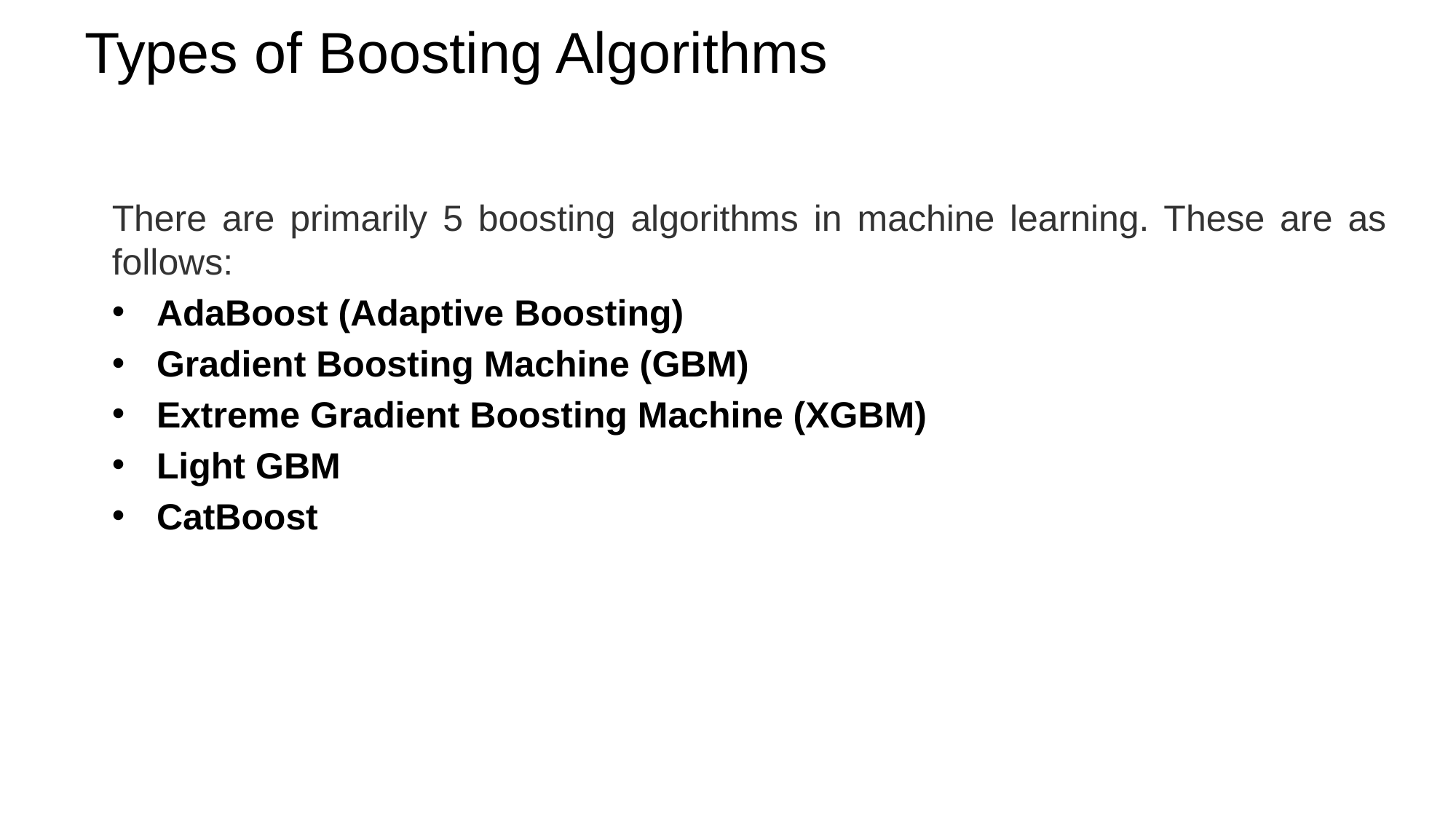

# Types of Boosting Algorithms
There are primarily 5 boosting algorithms in machine learning. These are as follows:
AdaBoost (Adaptive Boosting)
Gradient Boosting Machine (GBM)
Extreme Gradient Boosting Machine (XGBM)
Light GBM
CatBoost